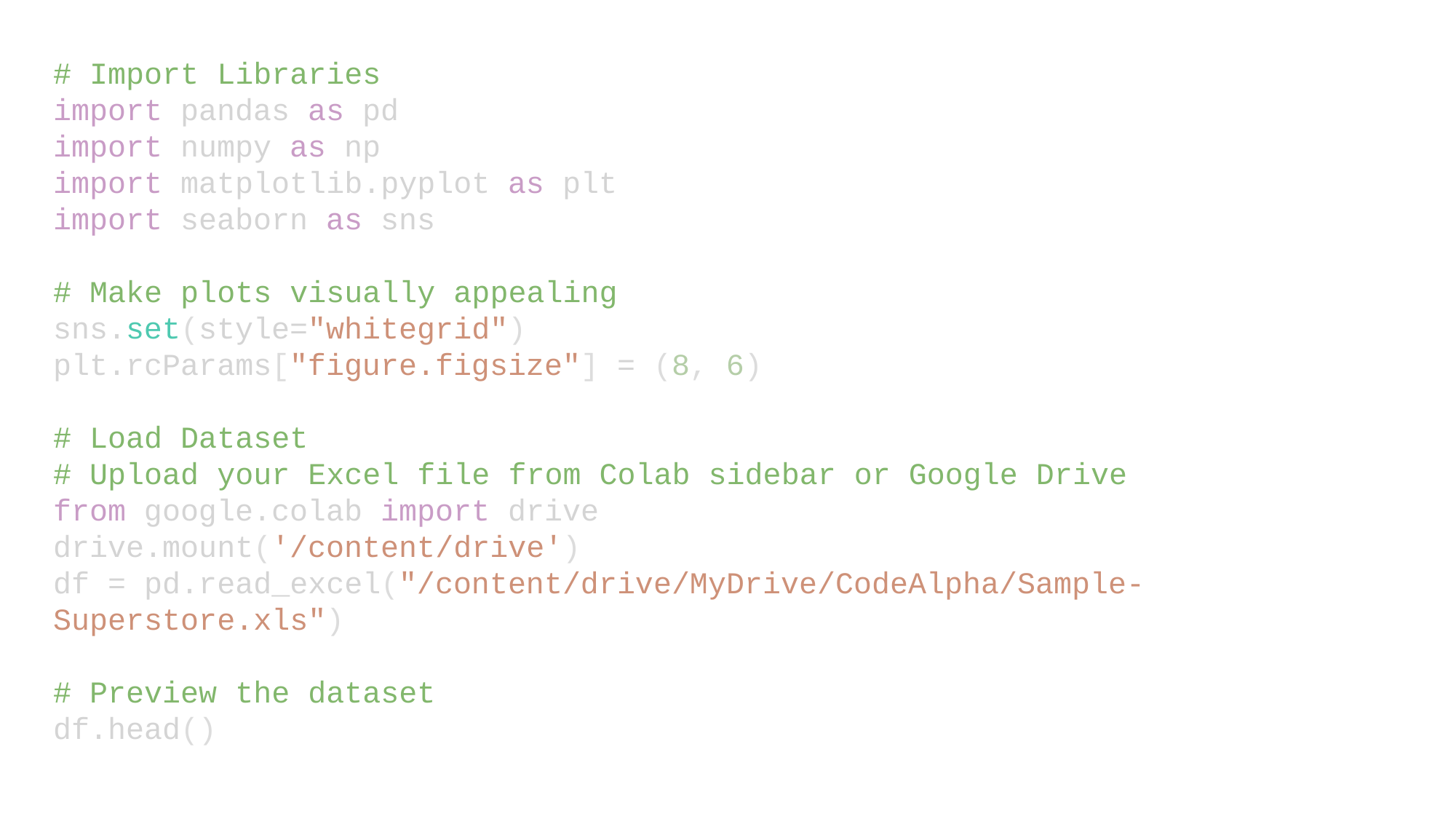

# Import Libraries
import pandas as pd
import numpy as np
import matplotlib.pyplot as plt
import seaborn as sns
# Make plots visually appealing
sns.set(style="whitegrid")
plt.rcParams["figure.figsize"] = (8, 6)

# Load Dataset
# Upload your Excel file from Colab sidebar or Google Drive
from google.colab import drive
drive.mount('/content/drive')
df = pd.read_excel("/content/drive/MyDrive/CodeAlpha/Sample-Superstore.xls")
# Preview the dataset
df.head()